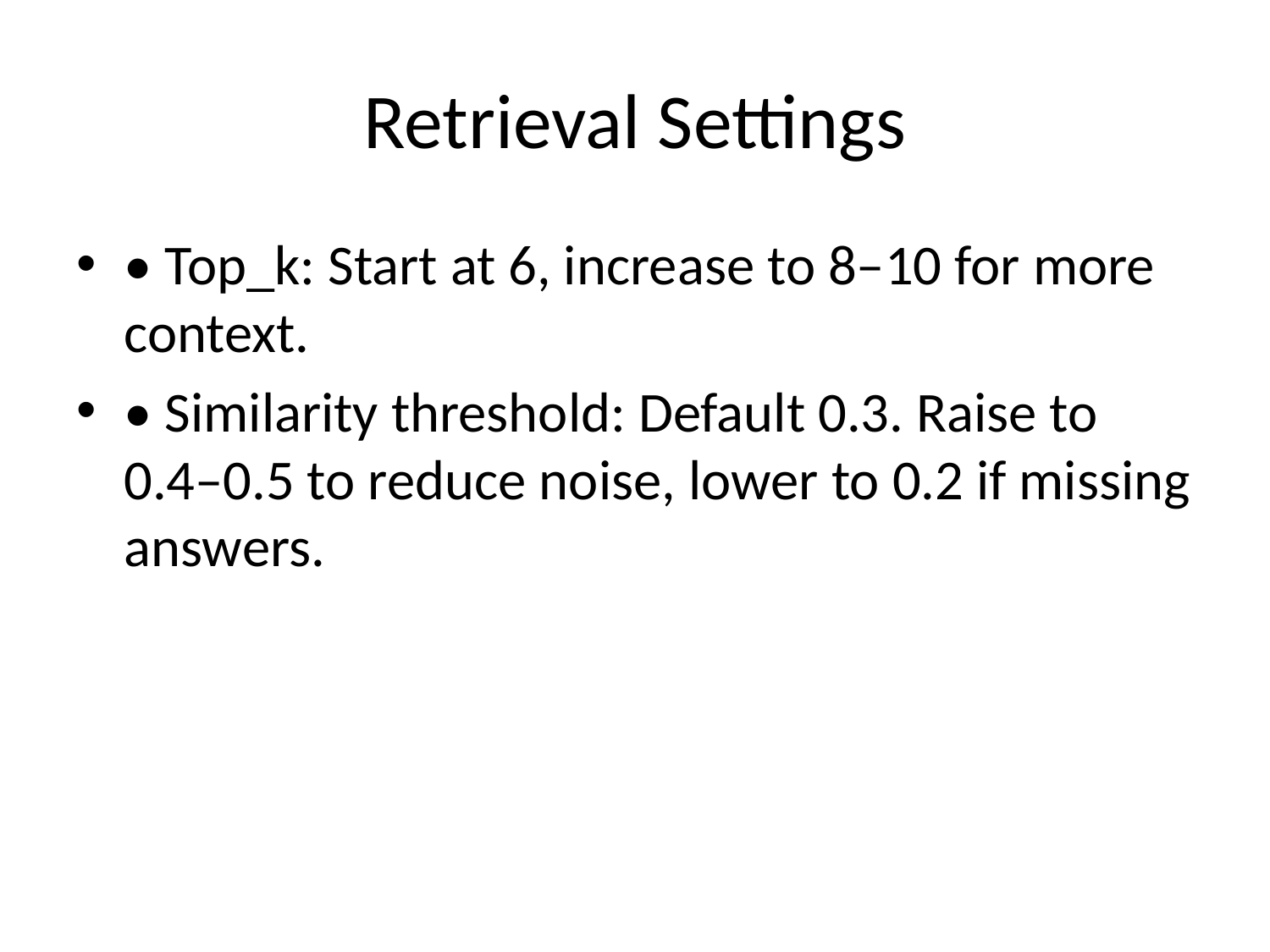

# Retrieval Settings
• Top_k: Start at 6, increase to 8–10 for more context.
• Similarity threshold: Default 0.3. Raise to 0.4–0.5 to reduce noise, lower to 0.2 if missing answers.